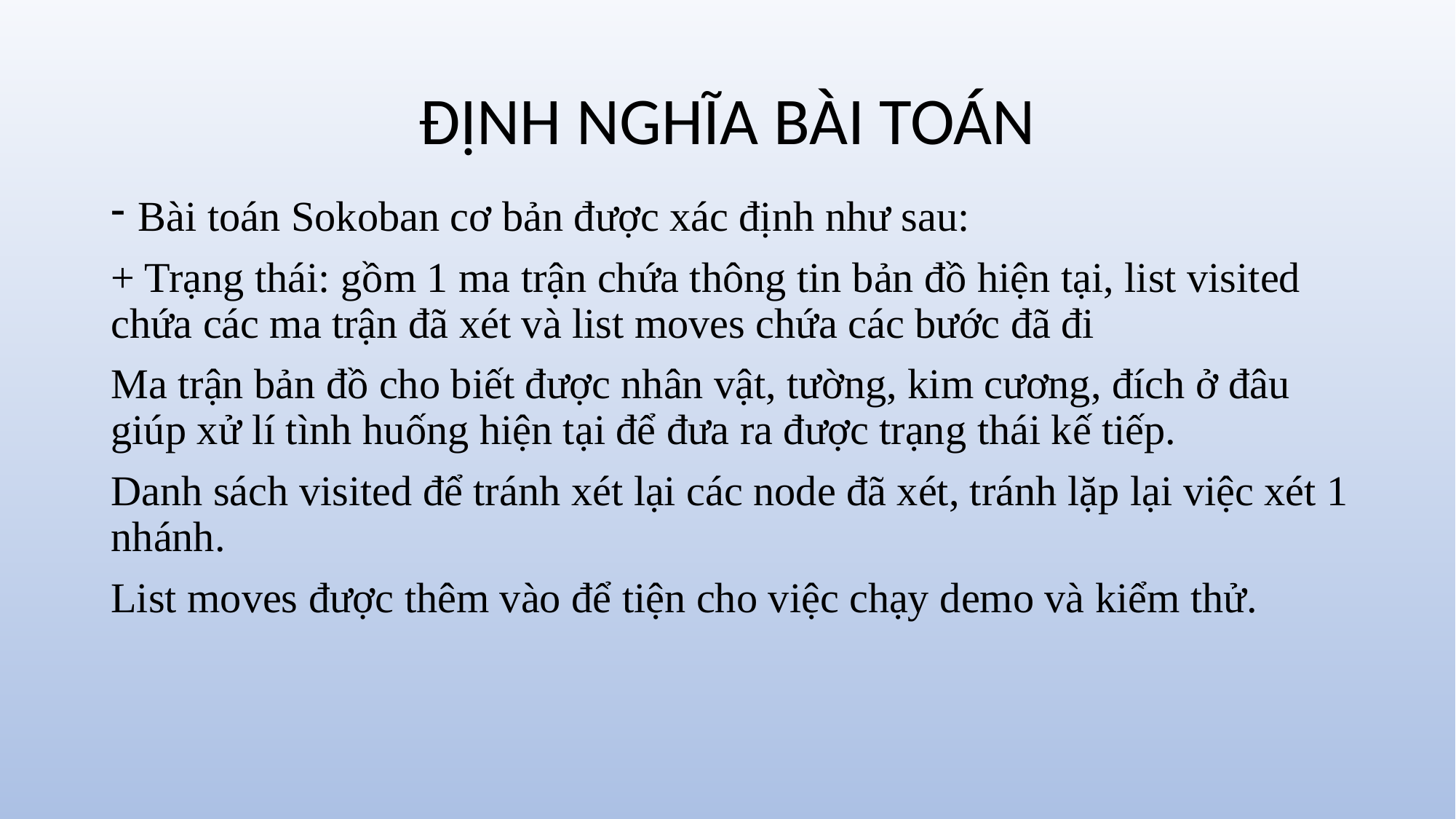

# ĐỊNH NGHĨA BÀI TOÁN
Bài toán Sokoban cơ bản được xác định như sau:
+ Trạng thái: gồm 1 ma trận chứa thông tin bản đồ hiện tại, list visited chứa các ma trận đã xét và list moves chứa các bước đã đi
Ma trận bản đồ cho biết được nhân vật, tường, kim cương, đích ở đâu giúp xử lí tình huống hiện tại để đưa ra được trạng thái kế tiếp.
Danh sách visited để tránh xét lại các node đã xét, tránh lặp lại việc xét 1 nhánh.
List moves được thêm vào để tiện cho việc chạy demo và kiểm thử.